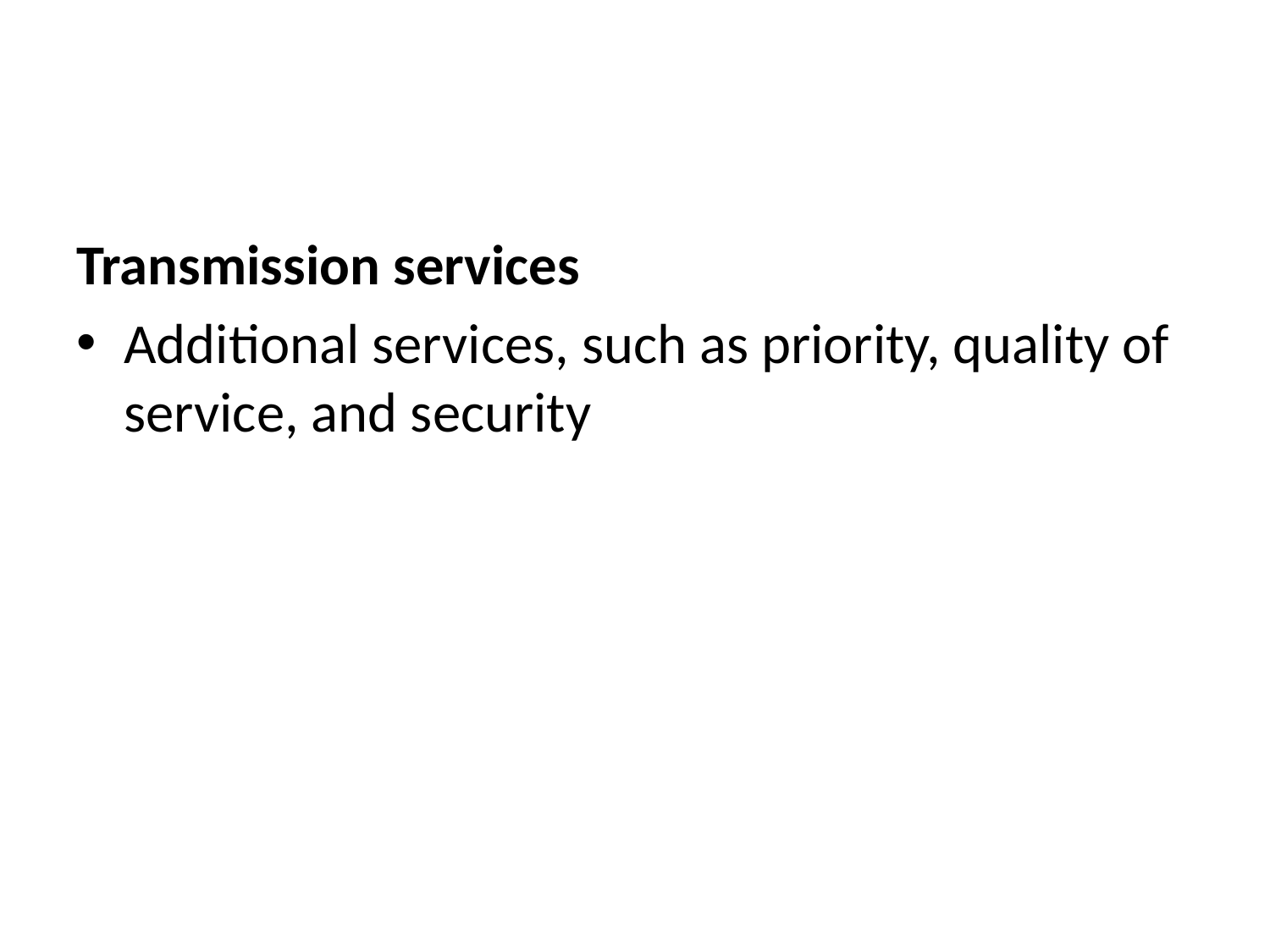

#
Transmission services
Additional services, such as priority, quality of service, and security